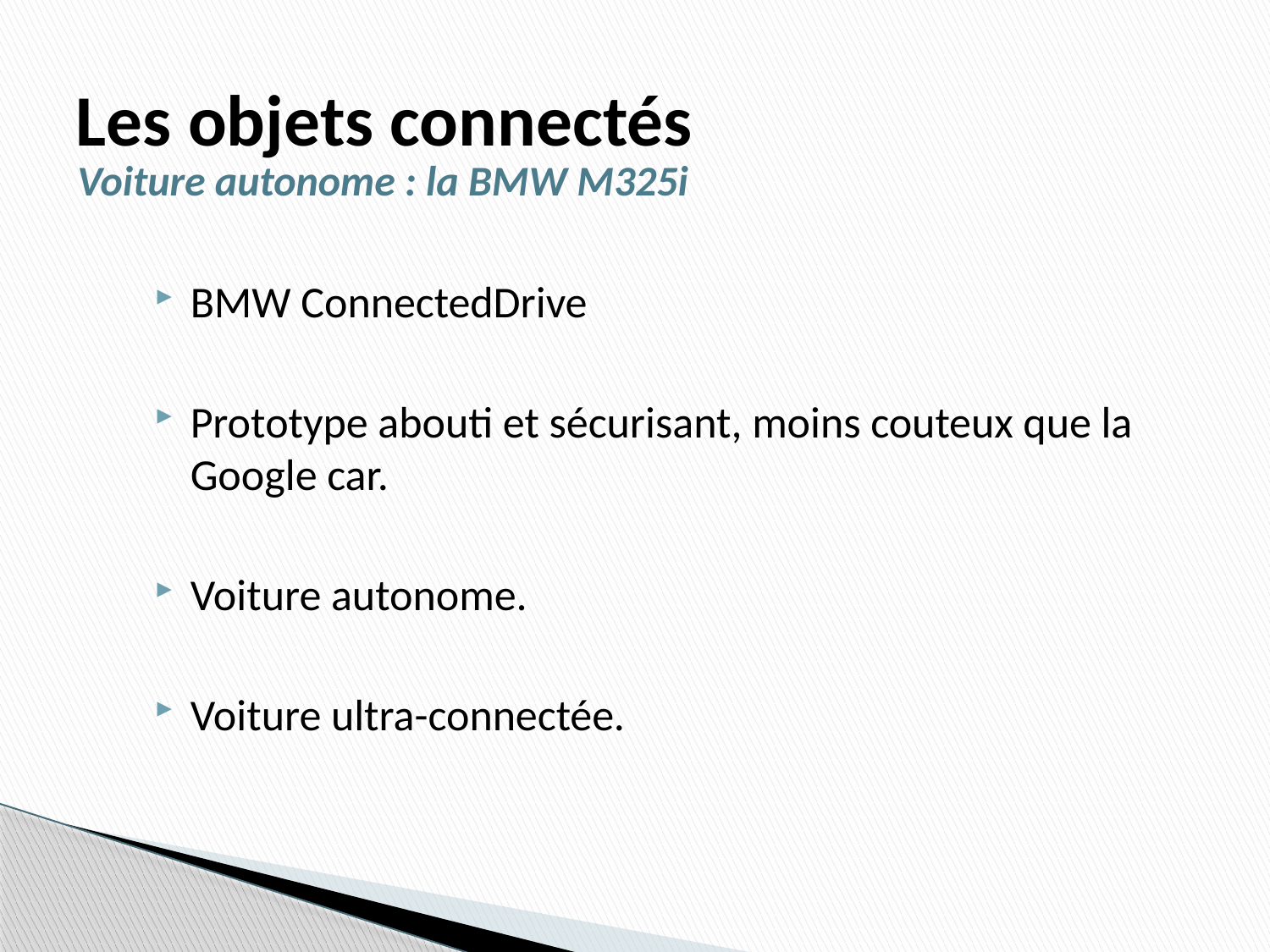

# Les objets connectés
Voiture autonome : la BMW M325i
BMW ConnectedDrive

Prototype abouti et sécurisant, moins couteux que la Google car.

Voiture autonome.

Voiture ultra-connectée.